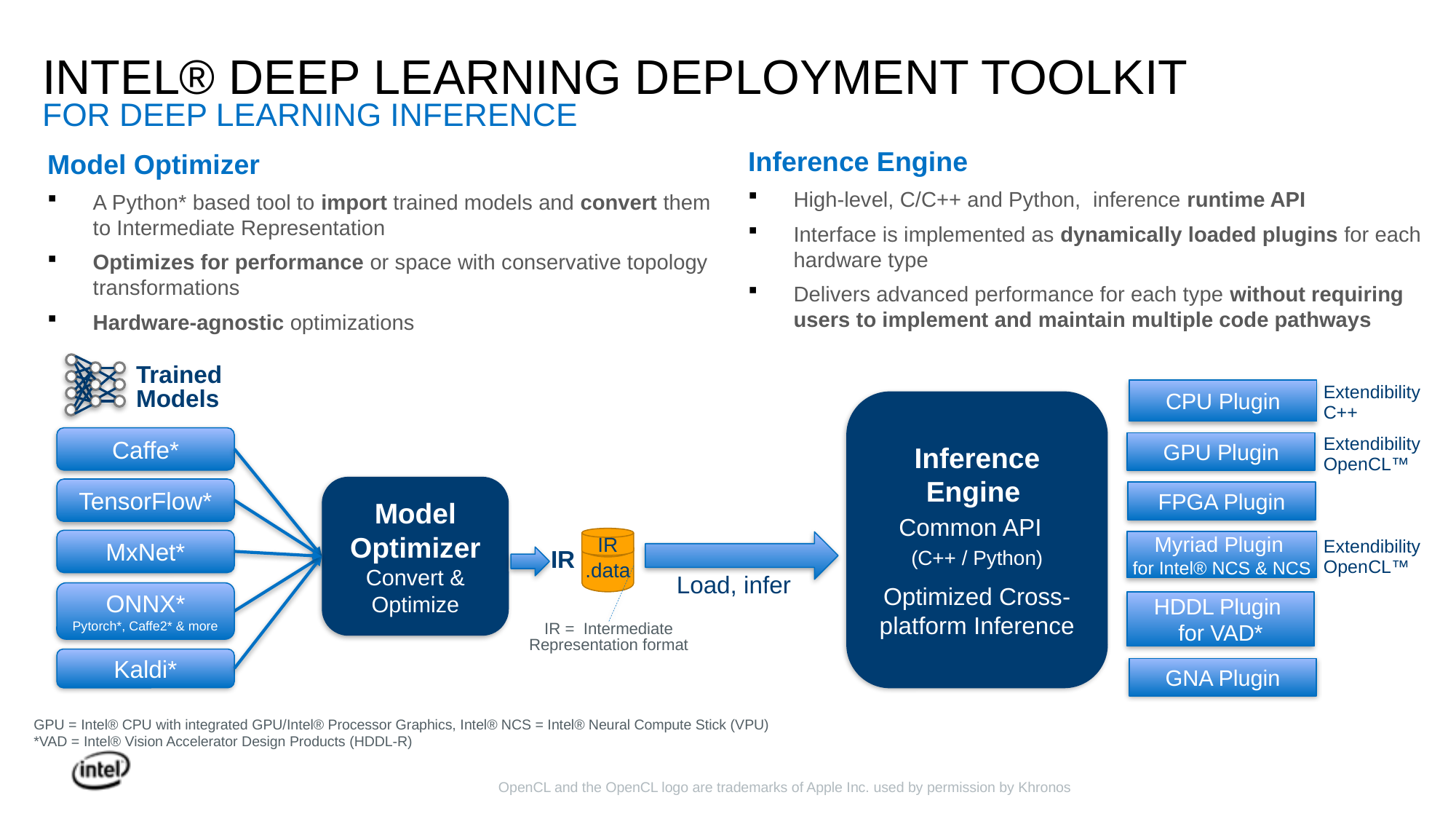

# Intel® Deep Learning Deployment Toolkit For Deep Learning Inference
Inference Engine
High-level, C/C++ and Python,  inference runtime API
Interface is implemented as dynamically loaded plugins for each hardware type
Delivers advanced performance for each type without requiring users to implement and maintain multiple code pathways
Model Optimizer
A Python* based tool to import trained models and convert them to Intermediate Representation
Optimizes for performance or space with conservative topology transformations
Hardware-agnostic optimizations

Trained
Models
CPU Plugin
Extendibility C++
Inference Engine
Common API
(C++ / Python)
Optimized Cross-platform Inference
Caffe*
GPU Plugin
Extendibility OpenCL™
Model Optimizer
Convert & Optimize
TensorFlow*
FPGA Plugin
IR
.data
IR
MxNet*
Myriad Plugin
for Intel® NCS & NCS

Extendibility OpenCL™

Load, infer
ONNX*
Pytorch*, Caffe2* & more
HDDL Plugin
for VAD*
IR =  Intermediate Representation format
Kaldi*
GNA Plugin
GPU = Intel® CPU with integrated GPU/Intel® Processor Graphics, Intel® NCS = Intel® Neural Compute Stick (VPU)
*VAD = Intel® Vision Accelerator Design Products (HDDL-R)
2
OpenCL and the OpenCL logo are trademarks of Apple Inc. used by permission by Khronos